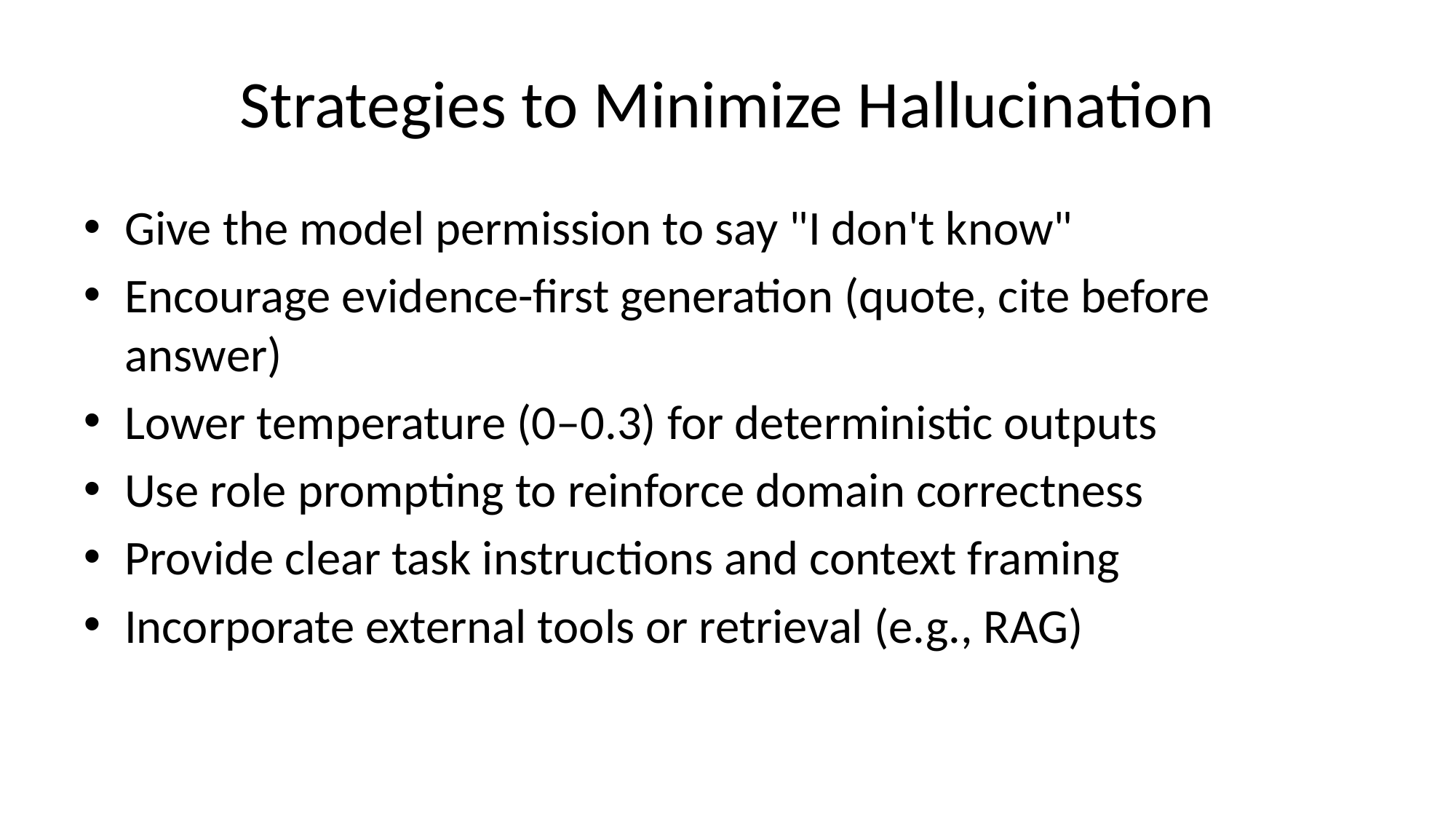

# Strategies to Minimize Hallucination
Give the model permission to say "I don't know"
Encourage evidence-first generation (quote, cite before answer)
Lower temperature (0–0.3) for deterministic outputs
Use role prompting to reinforce domain correctness
Provide clear task instructions and context framing
Incorporate external tools or retrieval (e.g., RAG)